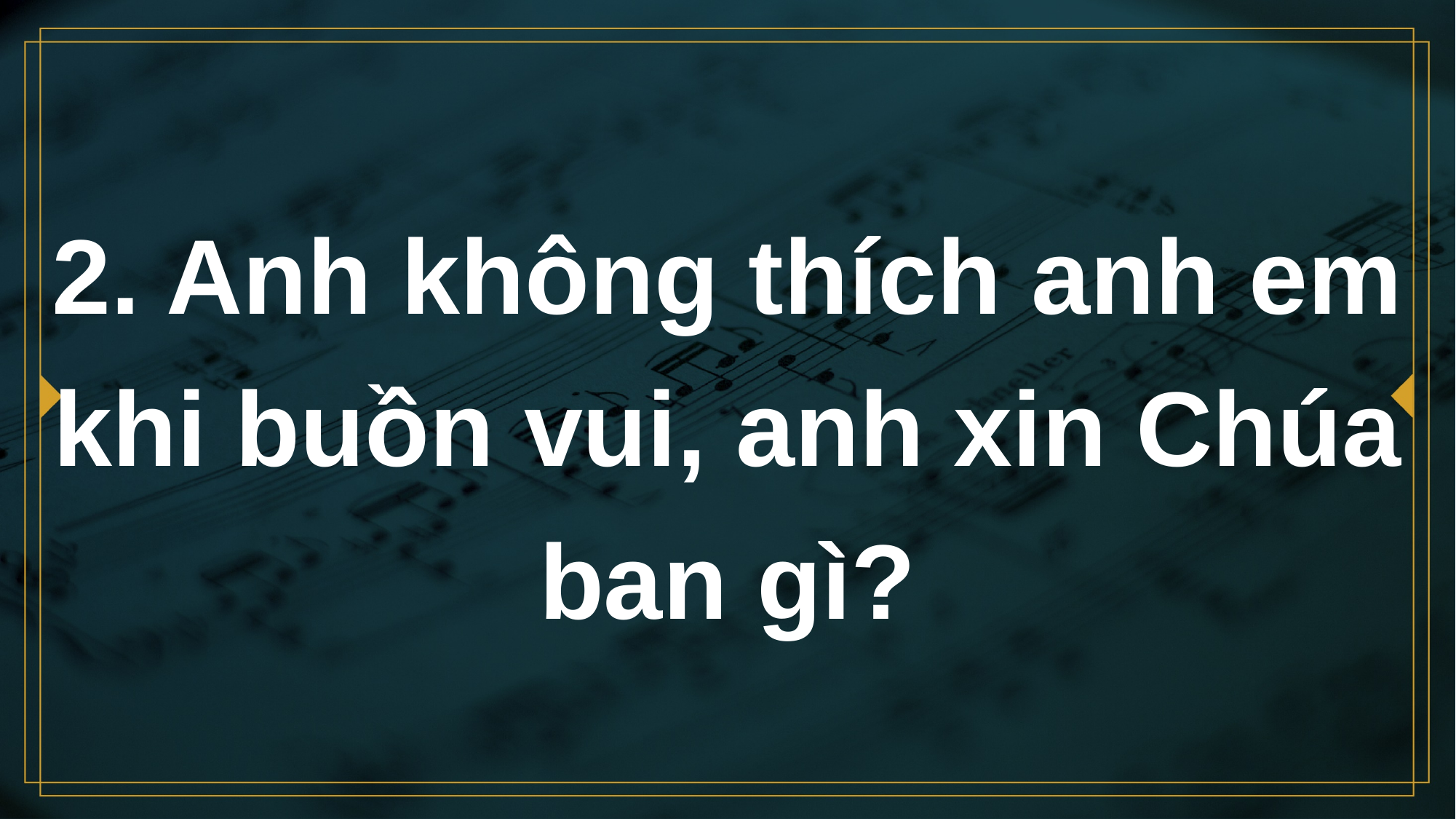

# 2. Anh không thích anh em khi buồn vui, anh xin Chúa ban gì?